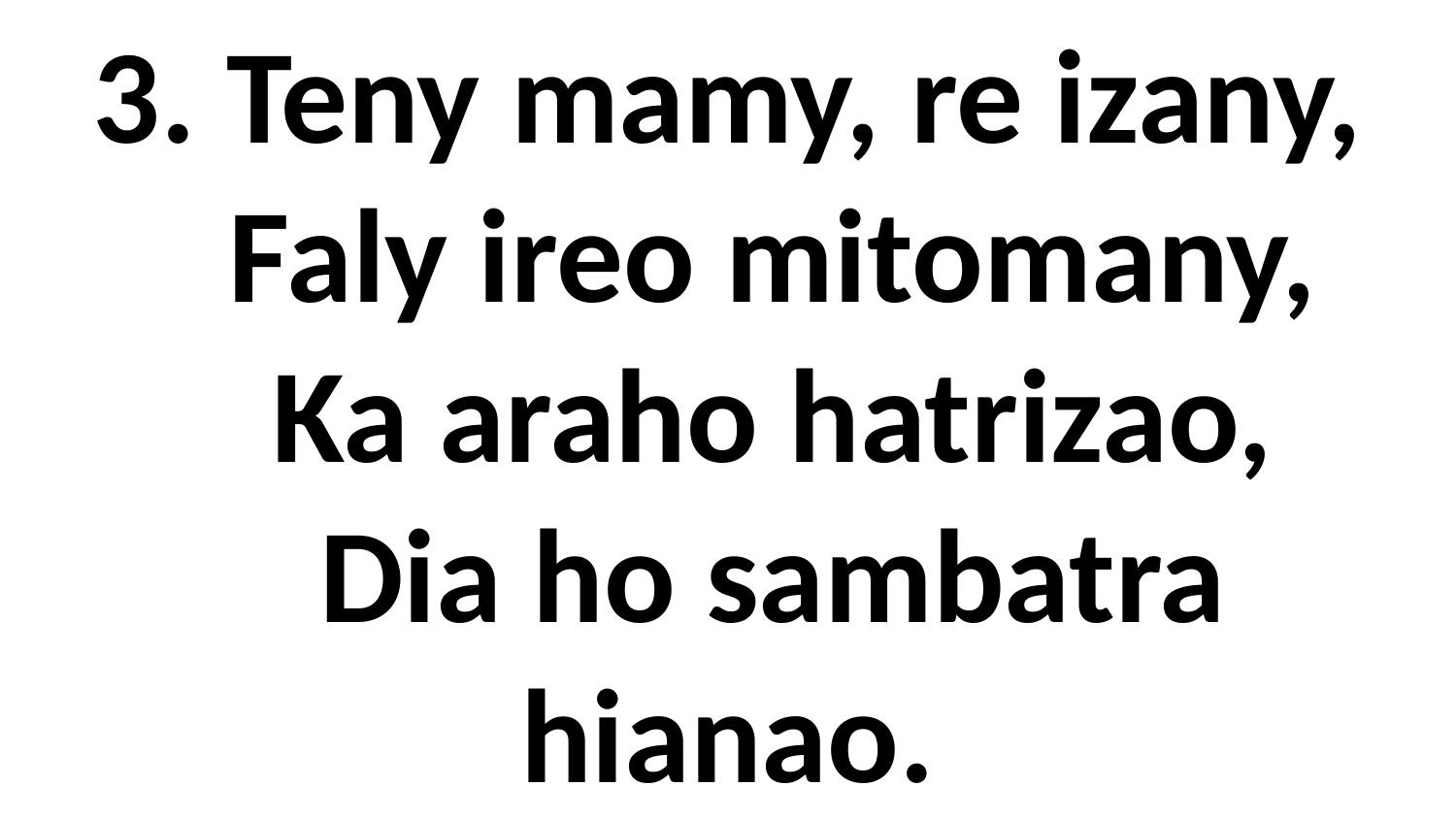

# 3. Teny mamy, re izany, Faly ireo mitomany, Ka araho hatrizao, Dia ho sambatra hianao.